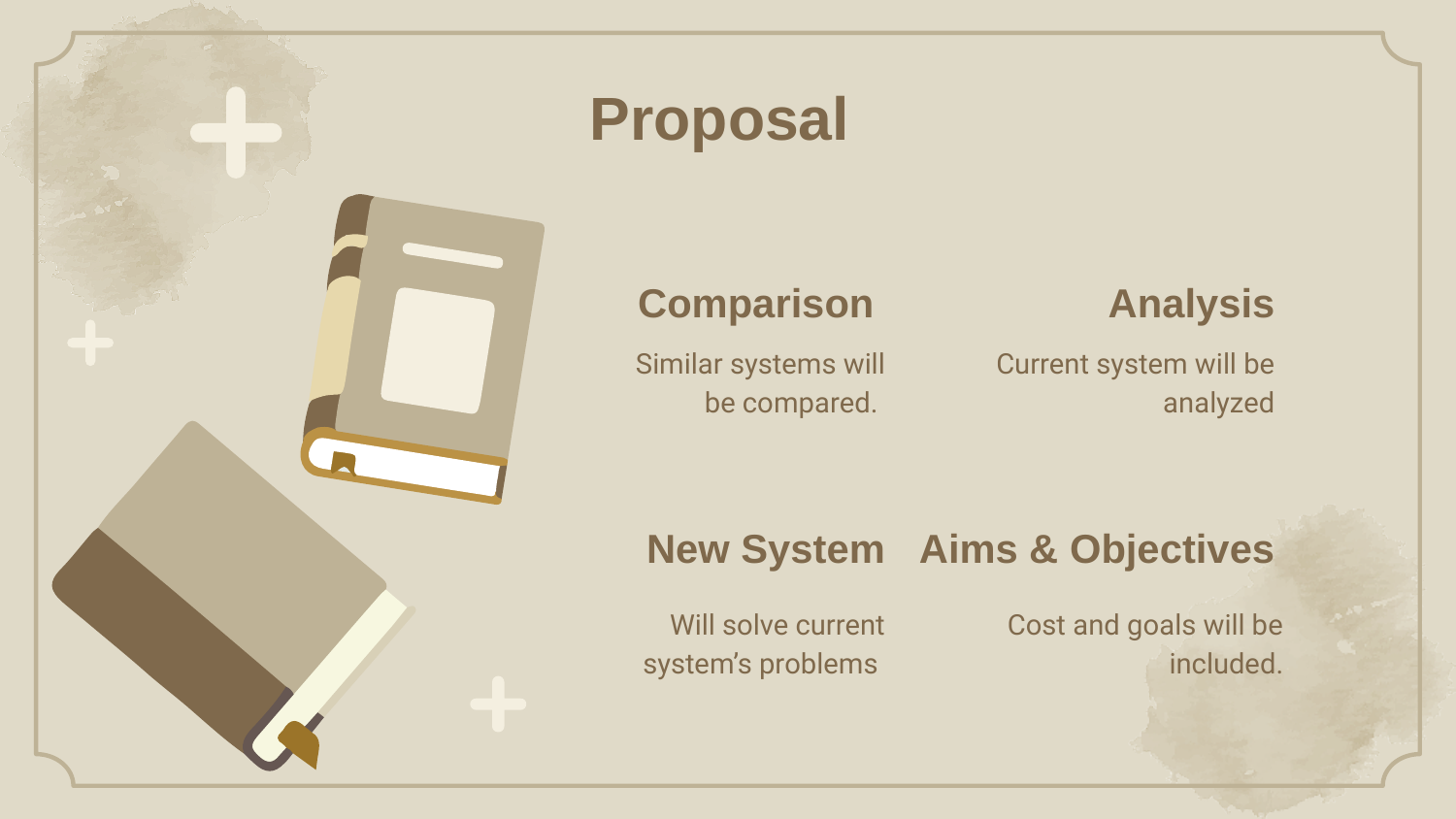

# Proposal

Comparison
Analysis

Similar systems will be compared.
Current system will be analyzed
New System
Aims & Objectives
Will solve current system’s problems
Cost and goals will be included.